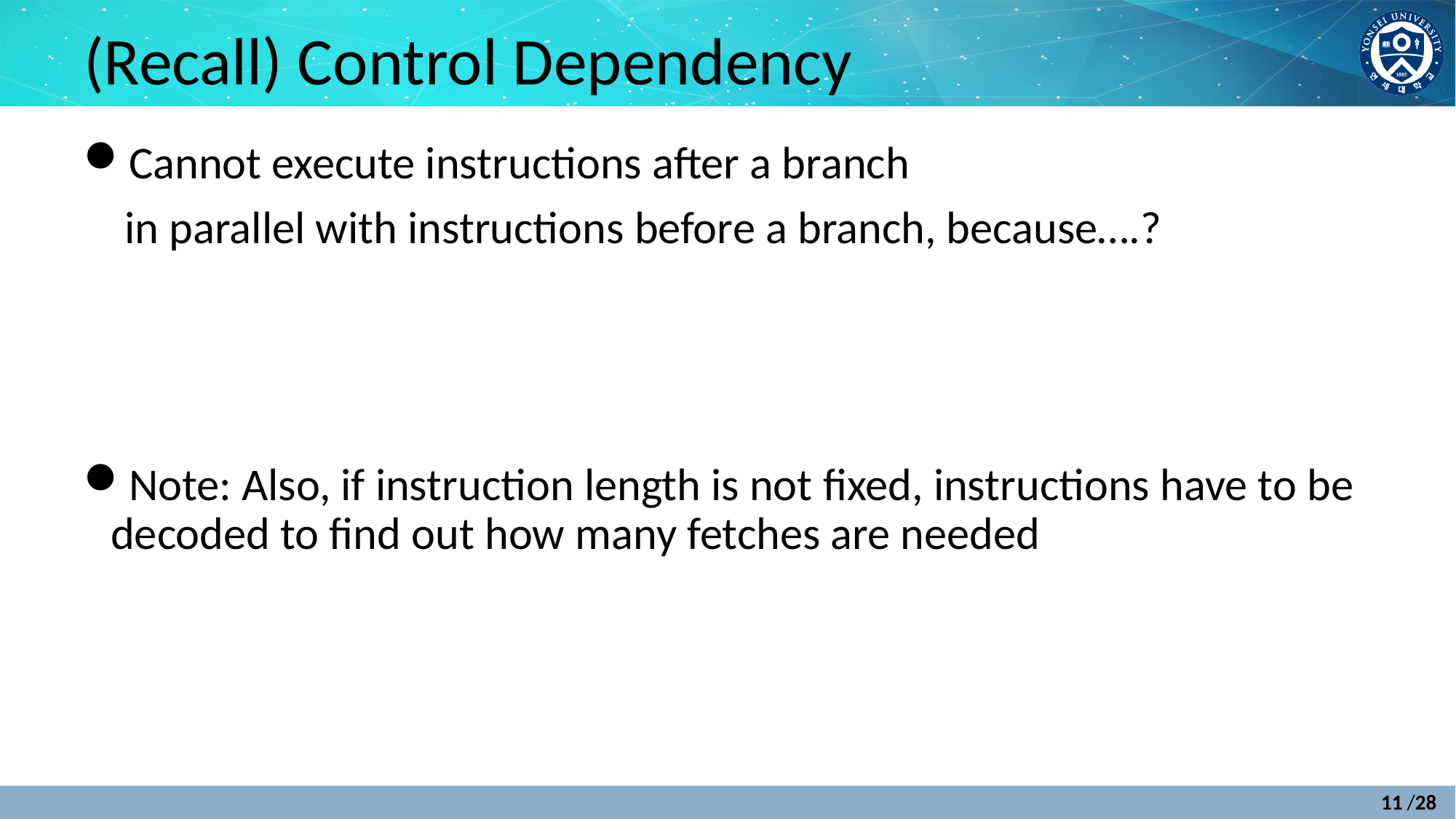

# (Recall) Control Dependency
Cannot execute instructions after a branch
    in parallel with instructions before a branch, because….?

Note: Also, if instruction length is not fixed, instructions have to be decoded to find out how many fetches are needed

11